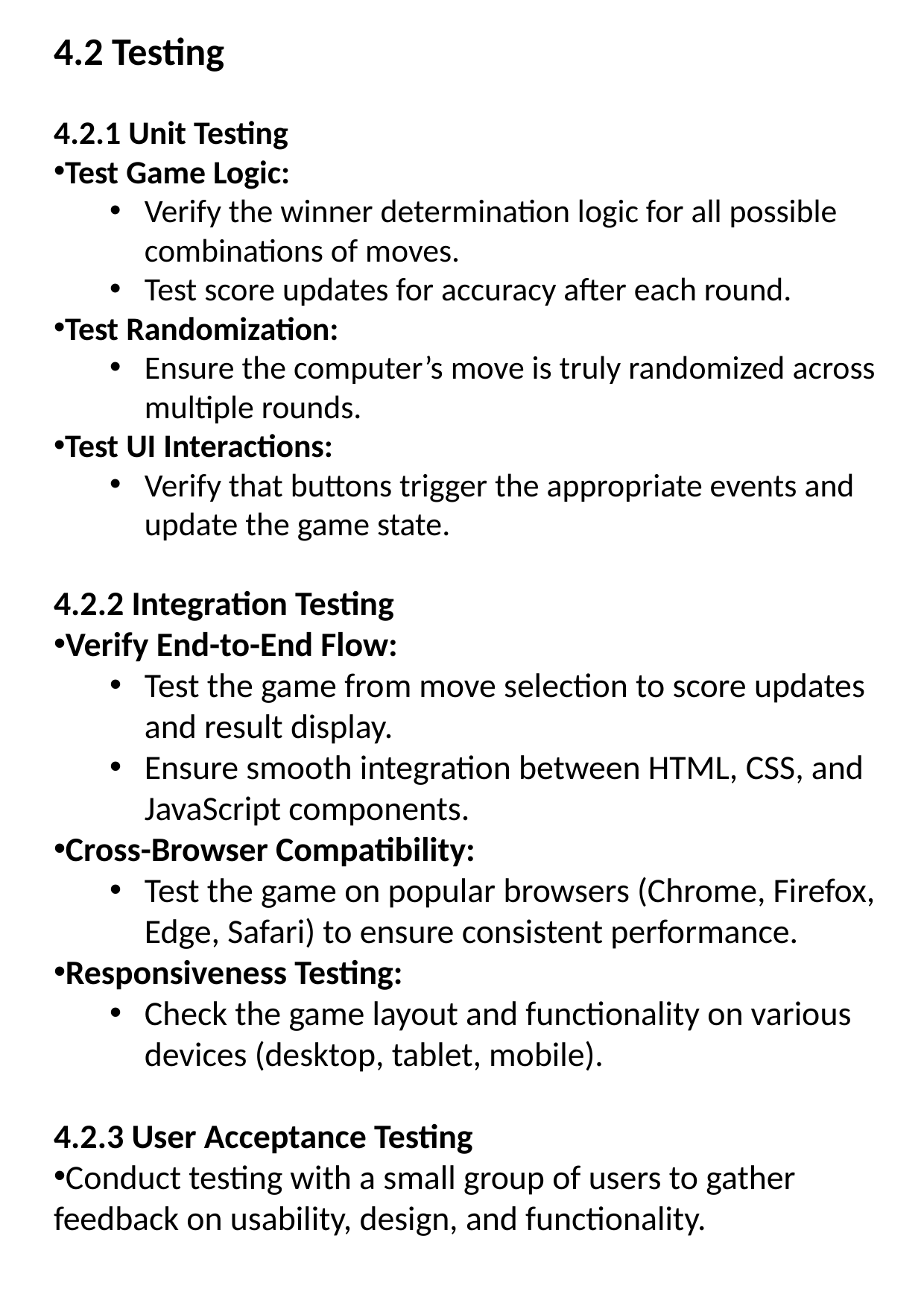

4.2 Testing

4.2.1 Unit Testing
Test Game Logic:
Verify the winner determination logic for all possible combinations of moves.
Test score updates for accuracy after each round.
Test Randomization:
Ensure the computer’s move is truly randomized across multiple rounds.
Test UI Interactions:
Verify that buttons trigger the appropriate events and update the game state.

4.2.2 Integration Testing
Verify End-to-End Flow:
Test the game from move selection to score updates and result display.
Ensure smooth integration between HTML, CSS, and JavaScript components.
Cross-Browser Compatibility:
Test the game on popular browsers (Chrome, Firefox, Edge, Safari) to ensure consistent performance.
Responsiveness Testing:
Check the game layout and functionality on various devices (desktop, tablet, mobile).

4.2.3 User Acceptance Testing
Conduct testing with a small group of users to gather feedback on usability, design, and functionality.